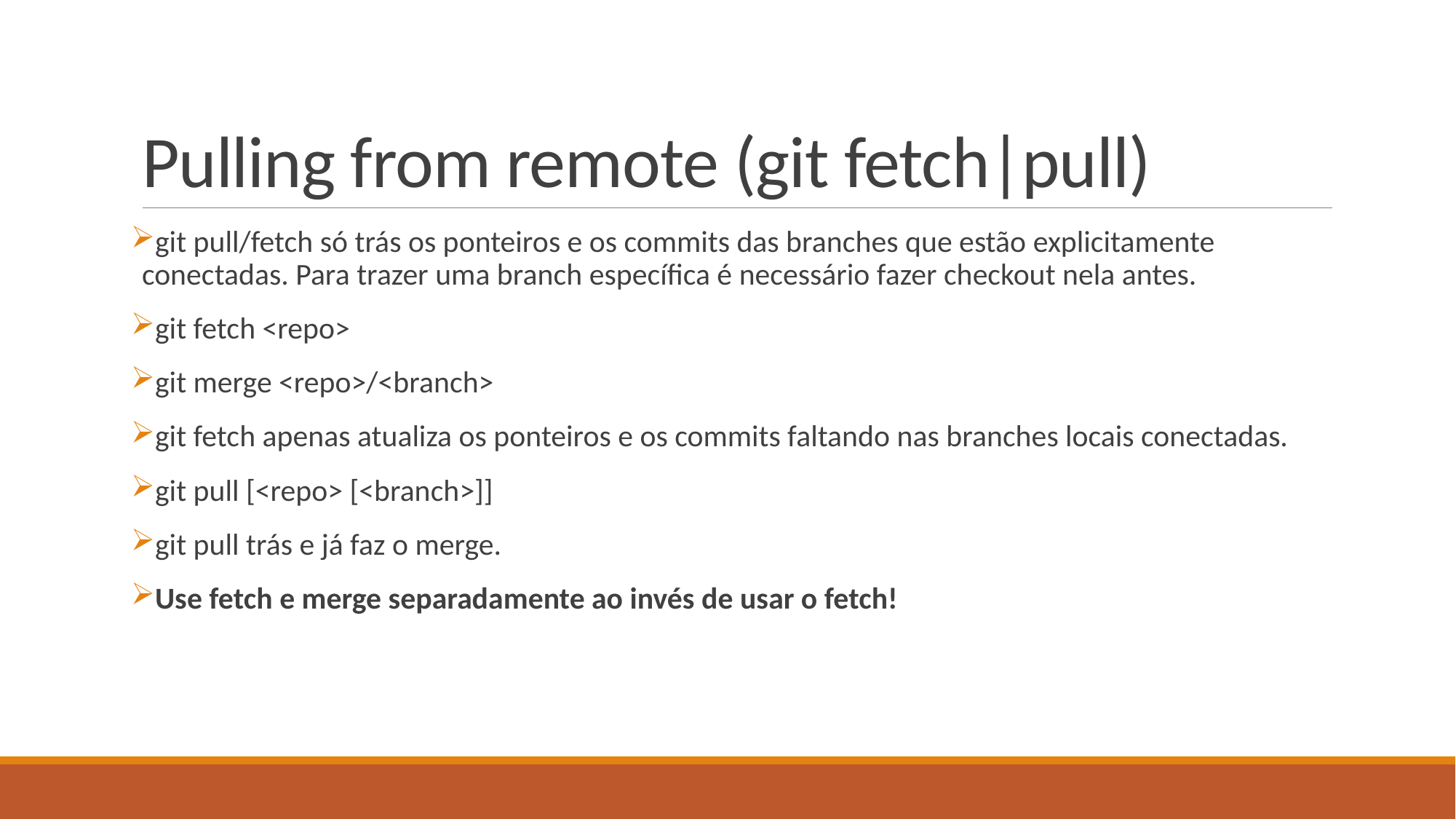

# Pulling from remote (git fetch|pull)
git pull/fetch só trás os ponteiros e os commits das branches que estão explicitamente conectadas. Para trazer uma branch específica é necessário fazer checkout nela antes.
git fetch <repo>
git merge <repo>/<branch>
git fetch apenas atualiza os ponteiros e os commits faltando nas branches locais conectadas.
git pull [<repo> [<branch>]]
git pull trás e já faz o merge.
Use fetch e merge separadamente ao invés de usar o fetch!